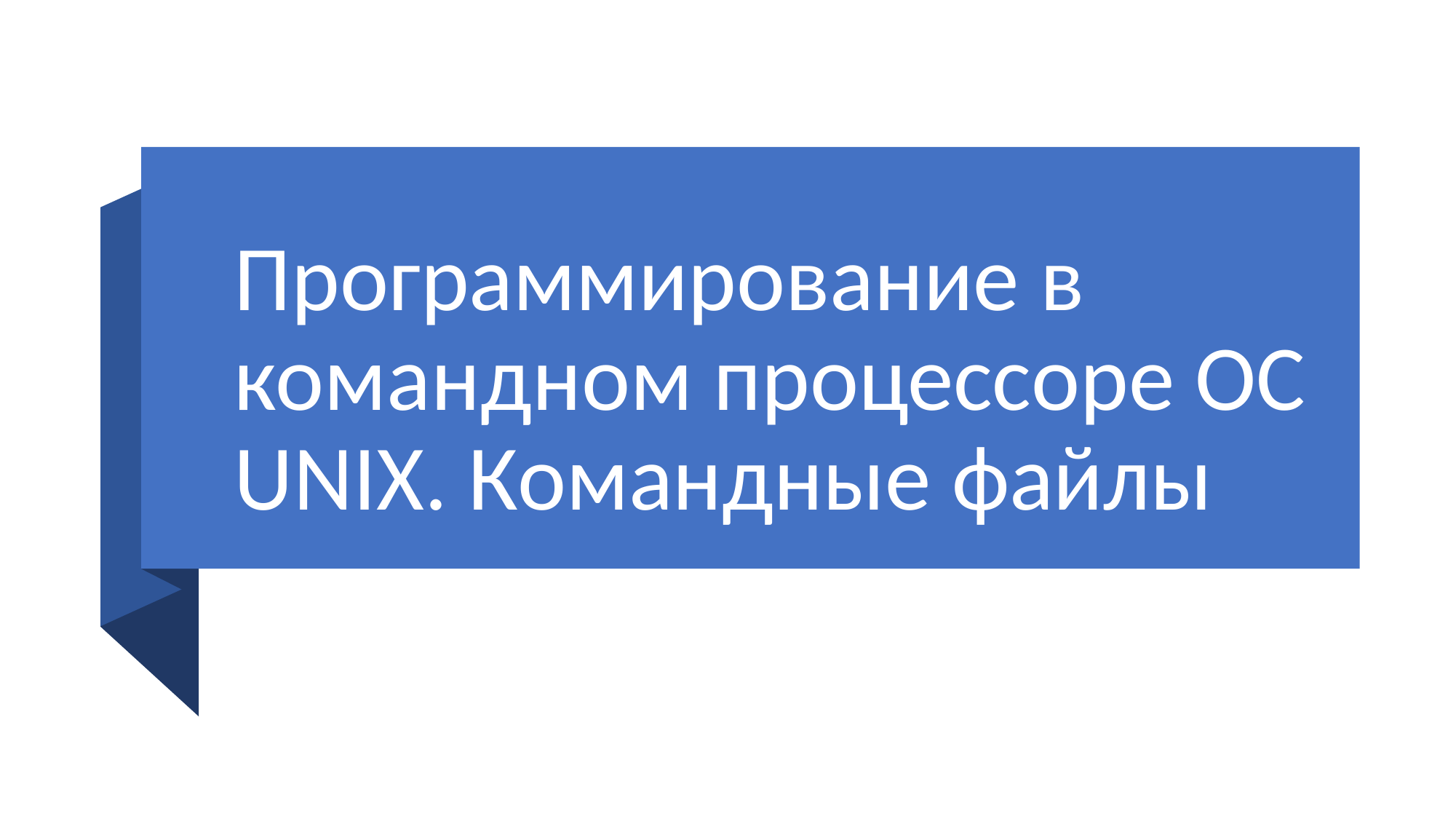

# Программирование в командном процессоре ОС UNIX. Командные файлы